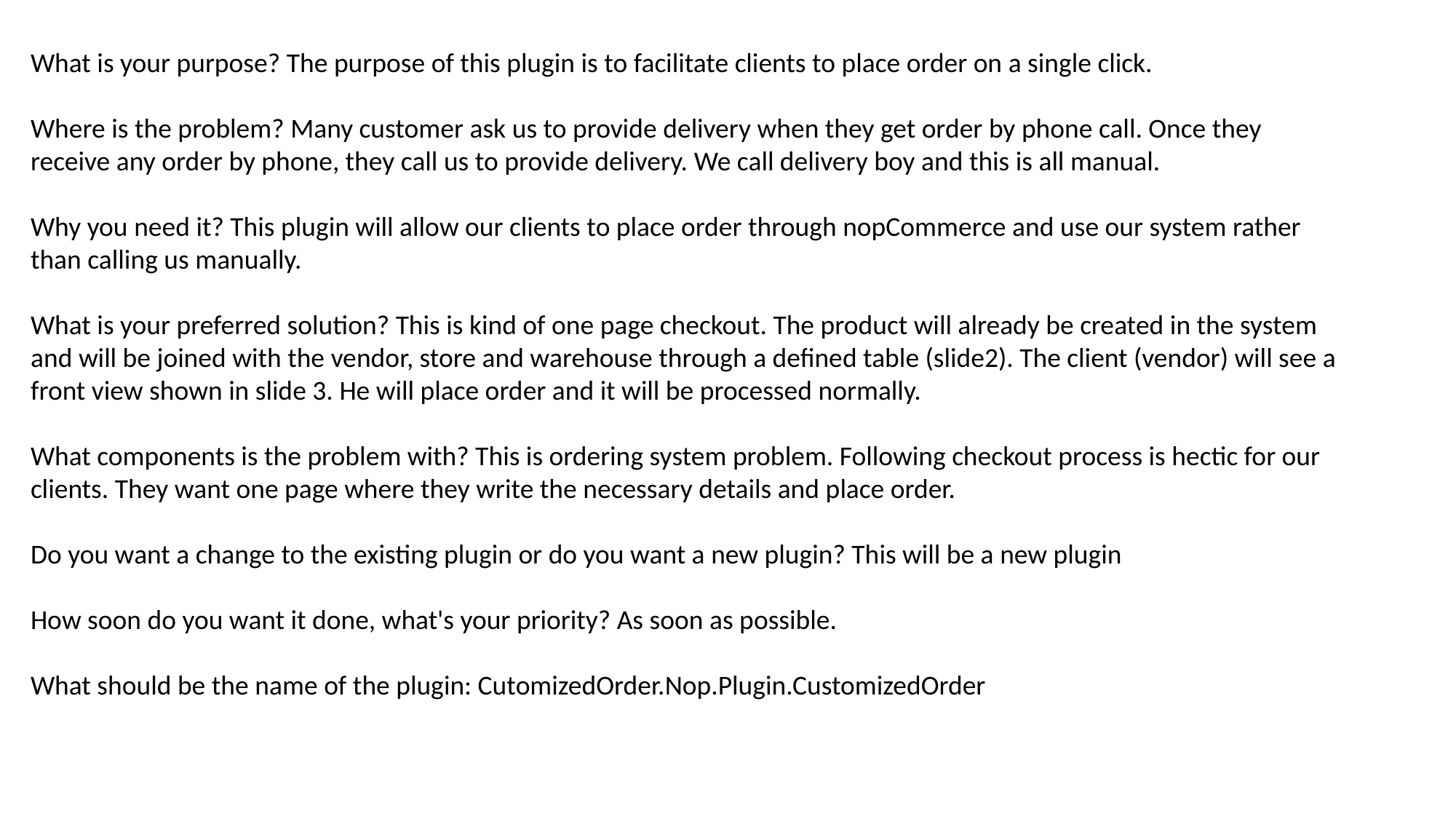

What is your purpose? The purpose of this plugin is to facilitate clients to place order on a single click.

Where is the problem? Many customer ask us to provide delivery when they get order by phone call. Once they receive any order by phone, they call us to provide delivery. We call delivery boy and this is all manual.

Why you need it? This plugin will allow our clients to place order through nopCommerce and use our system rather than calling us manually.

What is your preferred solution? This is kind of one page checkout. The product will already be created in the system and will be joined with the vendor, store and warehouse through a defined table (slide2). The client (vendor) will see a front view shown in slide 3. He will place order and it will be processed normally.

What components is the problem with? This is ordering system problem. Following checkout process is hectic for our clients. They want one page where they write the necessary details and place order.

Do you want a change to the existing plugin or do you want a new plugin? This will be a new plugin

How soon do you want it done, what's your priority? As soon as possible.

What should be the name of the plugin: CutomizedOrder.Nop.Plugin.CustomizedOrder